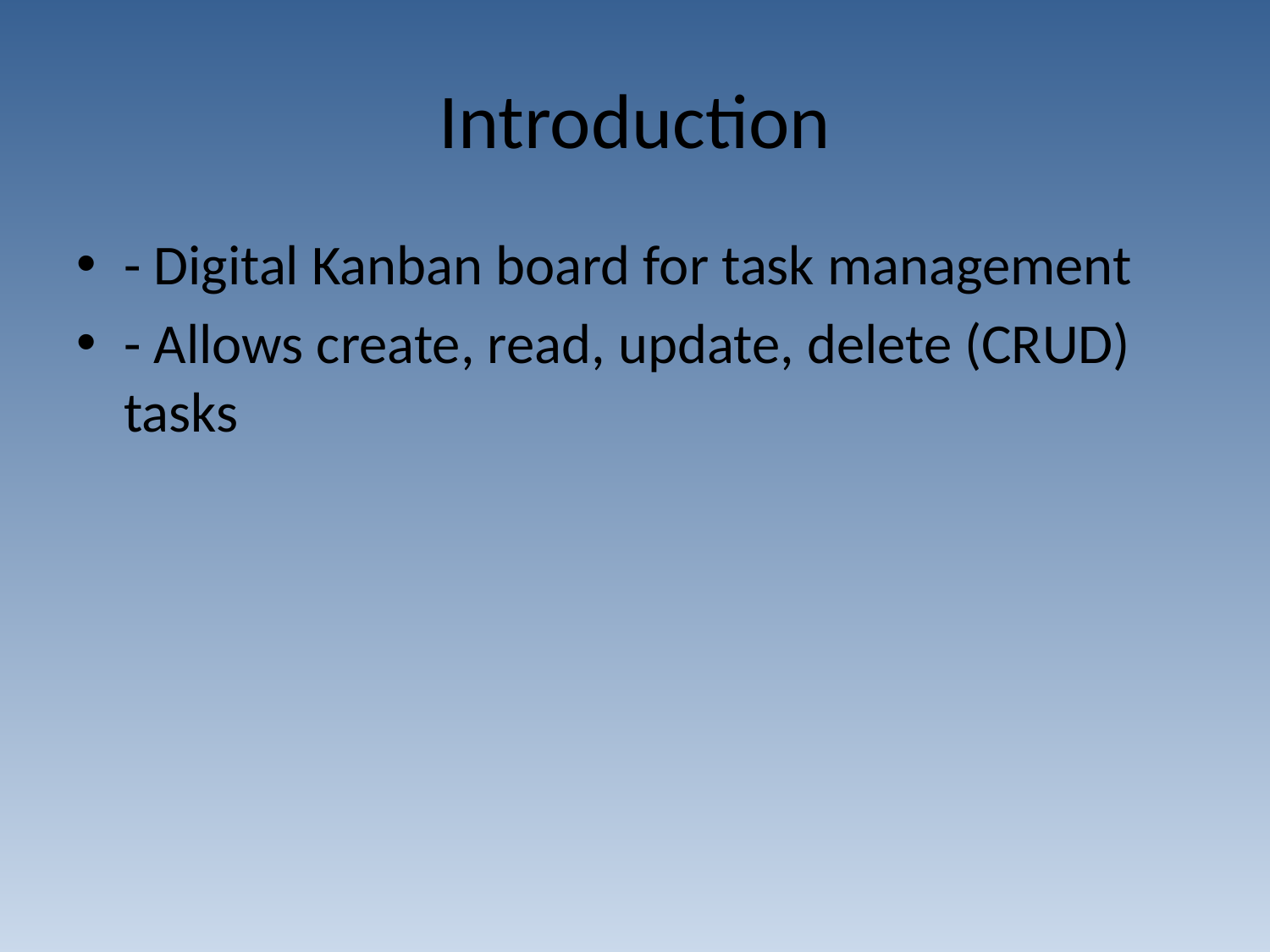

# Introduction
- Digital Kanban board for task management
- Allows create, read, update, delete (CRUD) tasks